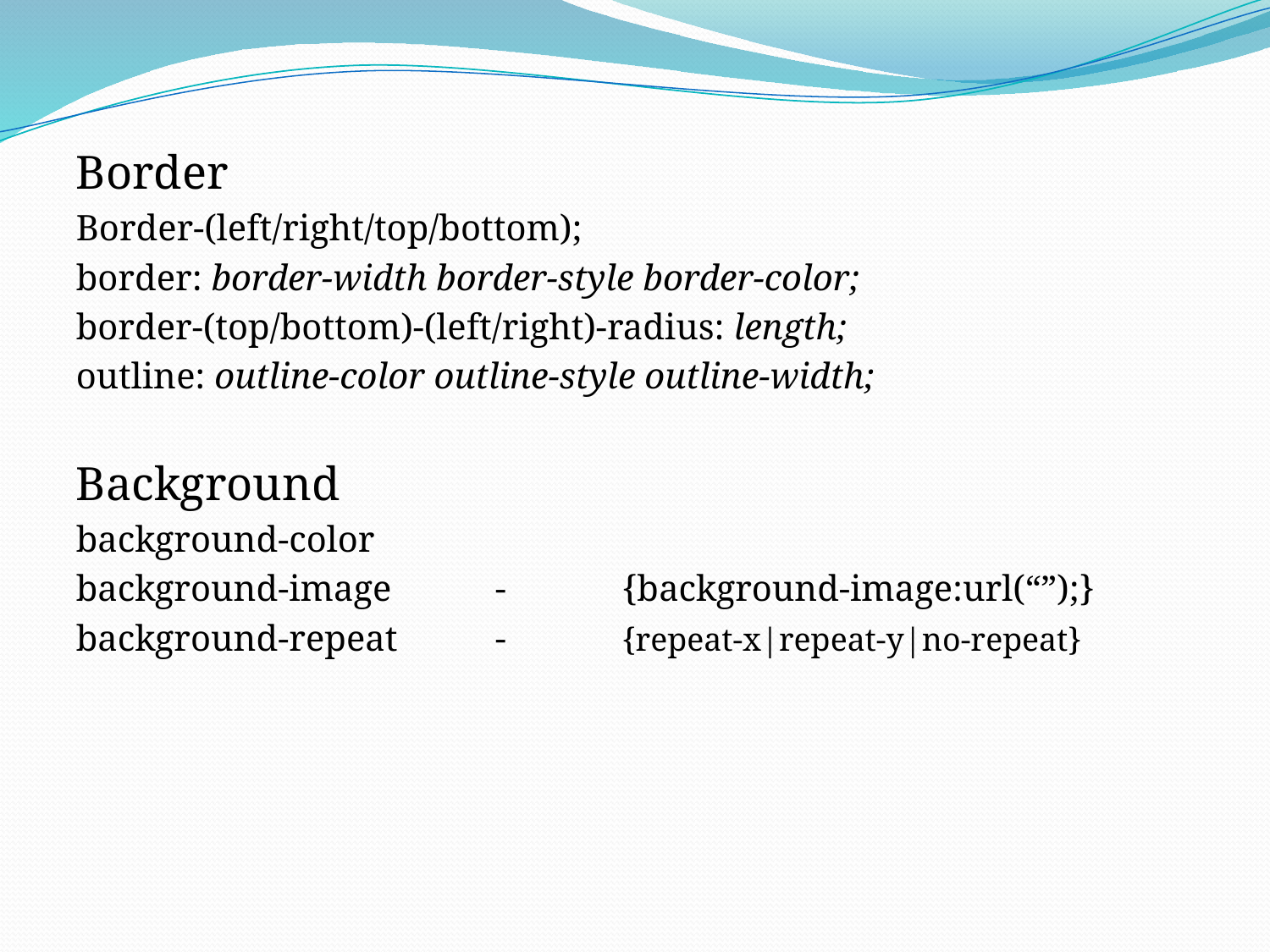

Border
Border-(left/right/top/bottom);
border: border-width border-style border-color;
border-(top/bottom)-(left/right)-radius: length;
outline: outline-color outline-style outline-width;

Background
background-color
background-image	-	{background-image:url(“”);}
background-repeat	-	{repeat-x|repeat-y|no-repeat}